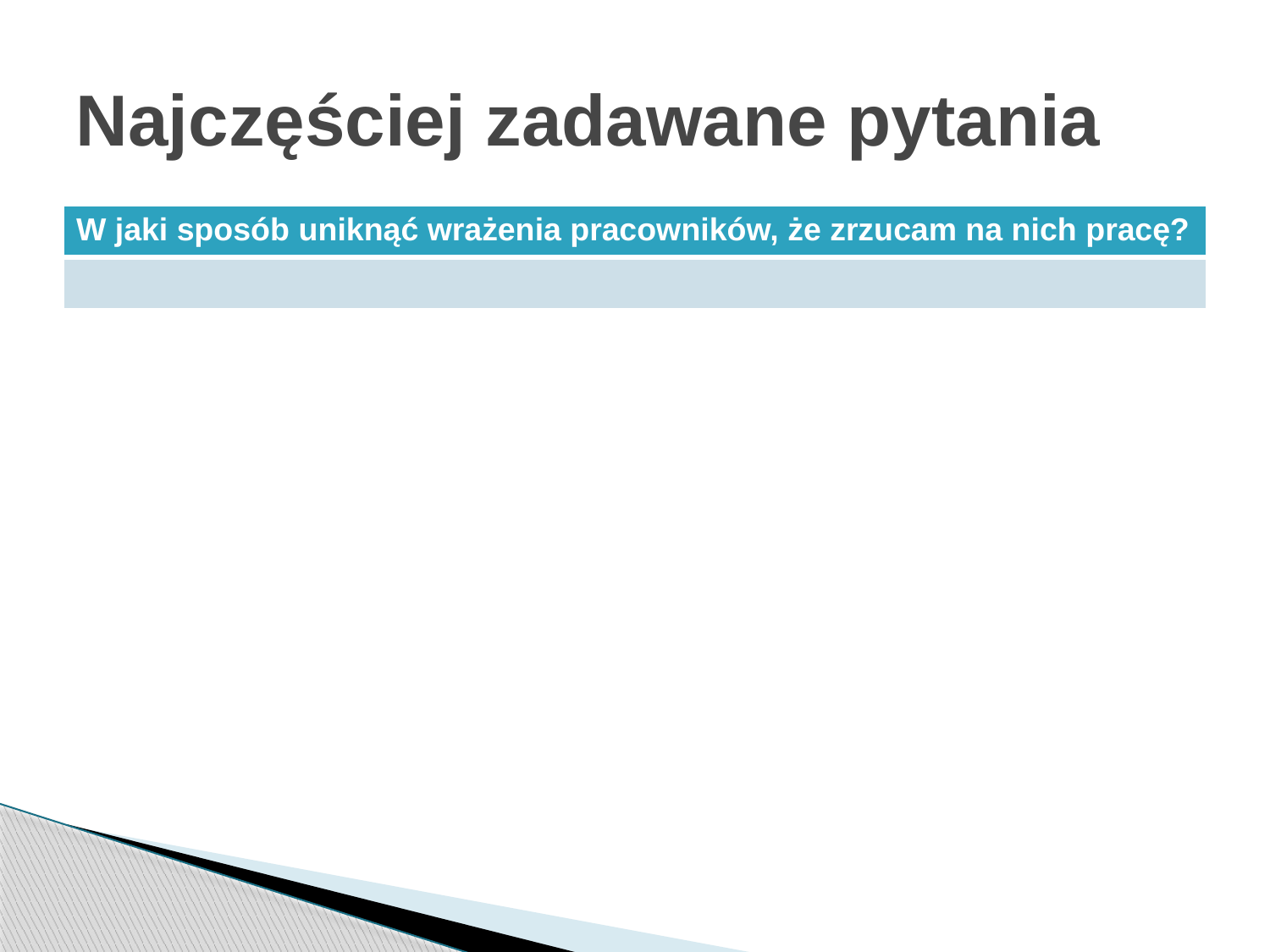

# Najczęściej zadawane pytania
| W jaki sposób uniknąć wrażenia pracowników, że zrzucam na nich pracę? |
| --- |
|  |